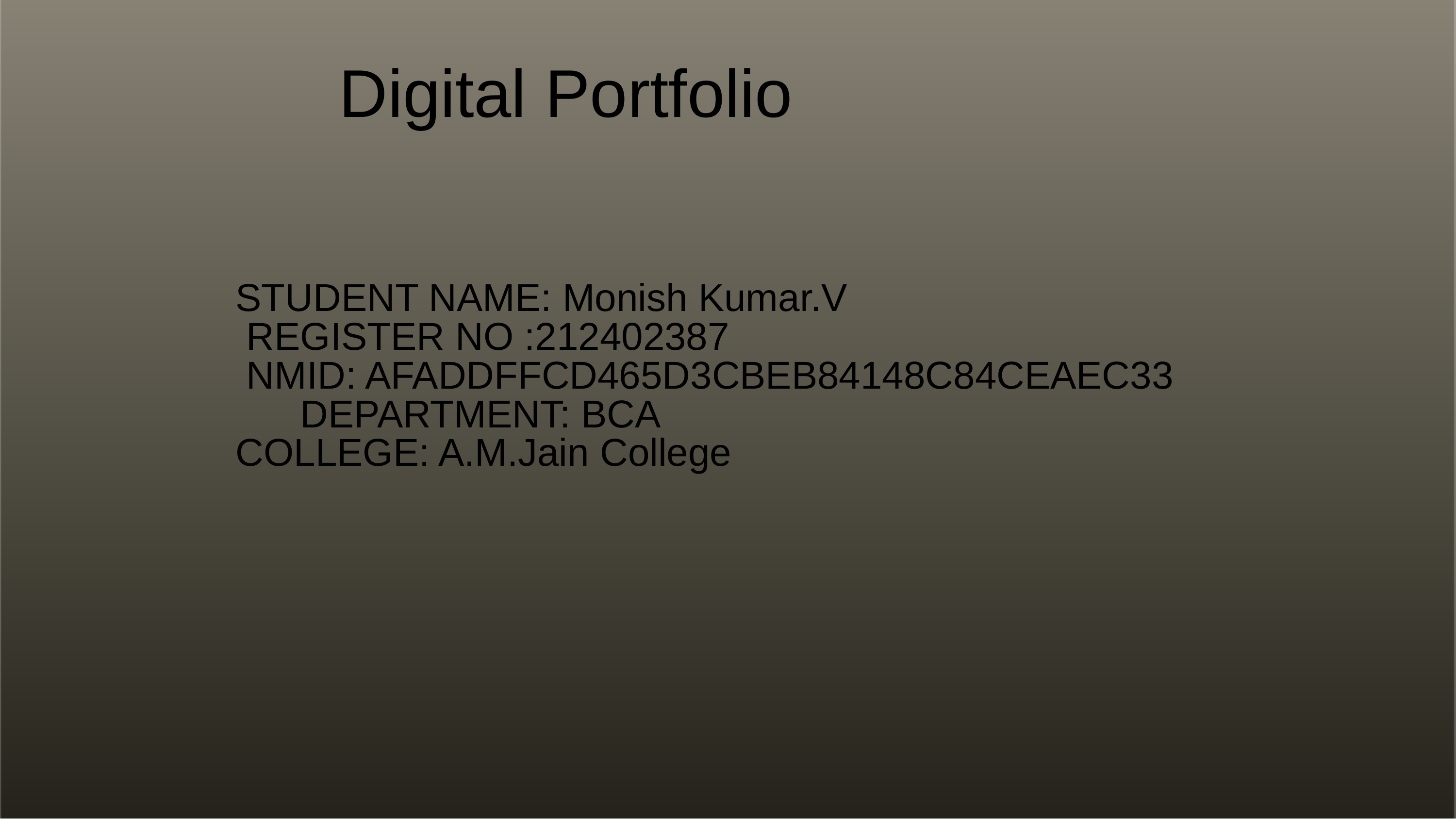

Digital Portfolio
STUDENT NAME: Monish Kumar.V
 REGISTER NO :212402387
 NMID: AFADDFFCD465D3CBEB84148C84CEAEC33       DEPARTMENT: BCA
COLLEGE: A.M.Jain College